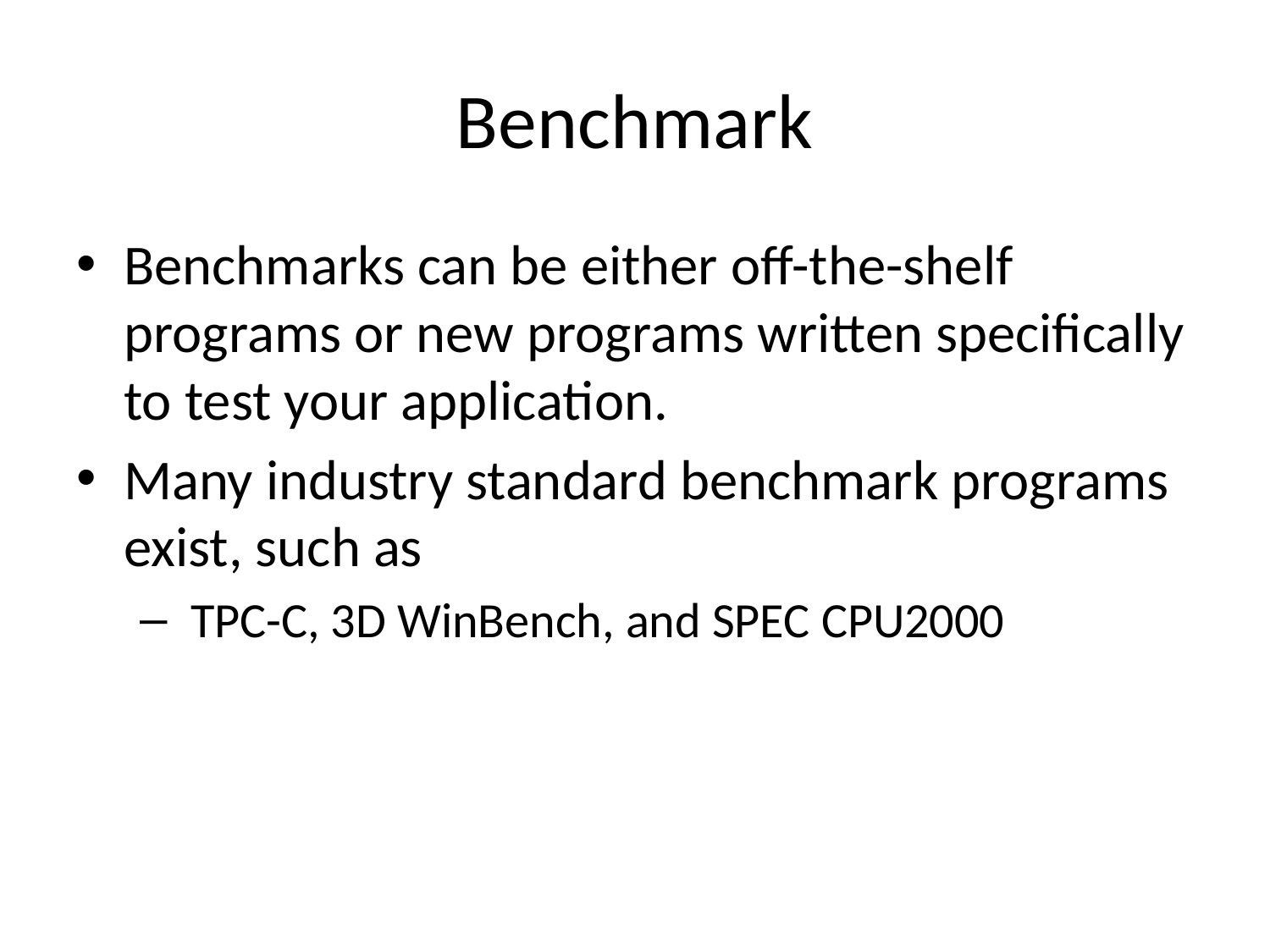

# Benchmark
Benchmarks can be either off-the-shelf programs or new programs written specifically to test your application.
Many industry standard benchmark programs exist, such as
 TPC-C, 3D WinBench, and SPEC CPU2000